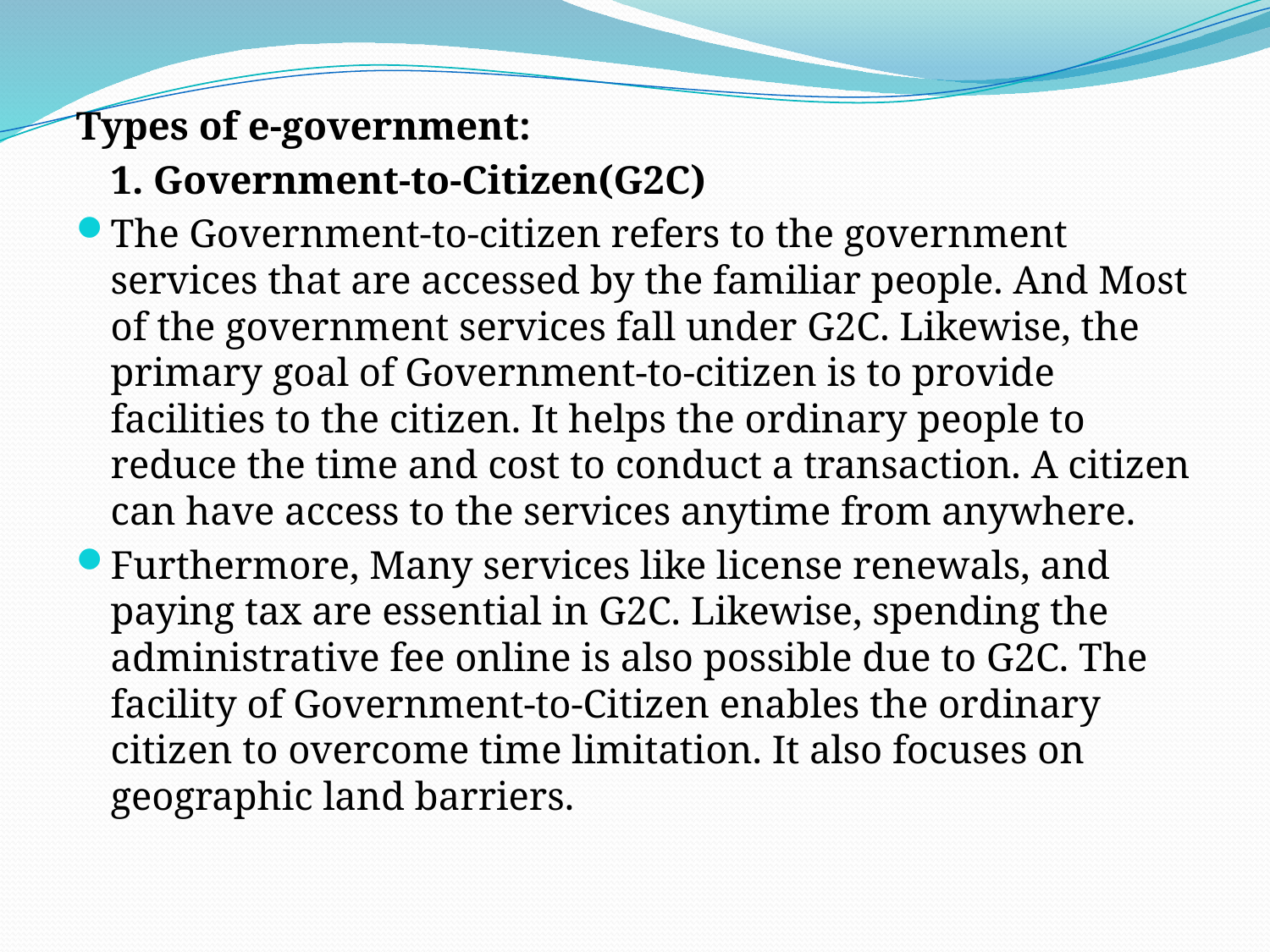

Types of e-government:
	1. Government-to-Citizen(G2C)
The Government-to-citizen refers to the government services that are accessed by the familiar people. And Most of the government services fall under G2C. Likewise, the primary goal of Government-to-citizen is to provide facilities to the citizen. It helps the ordinary people to reduce the time and cost to conduct a transaction. A citizen can have access to the services anytime from anywhere.
Furthermore, Many services like license renewals, and paying tax are essential in G2C. Likewise, spending the administrative fee online is also possible due to G2C. The facility of Government-to-Citizen enables the ordinary citizen to overcome time limitation. It also focuses on geographic land barriers.